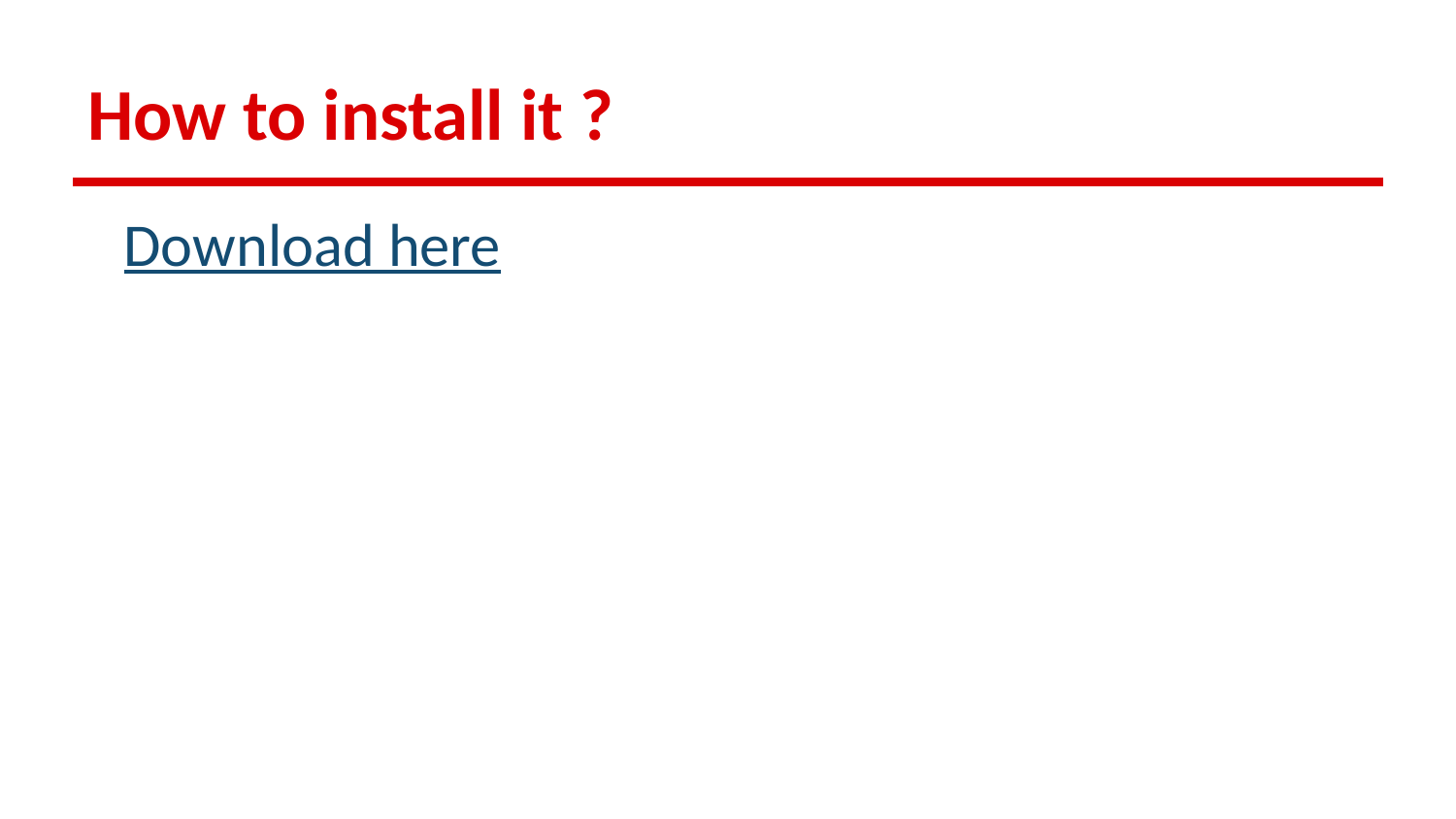

# How to install it ?
Download here